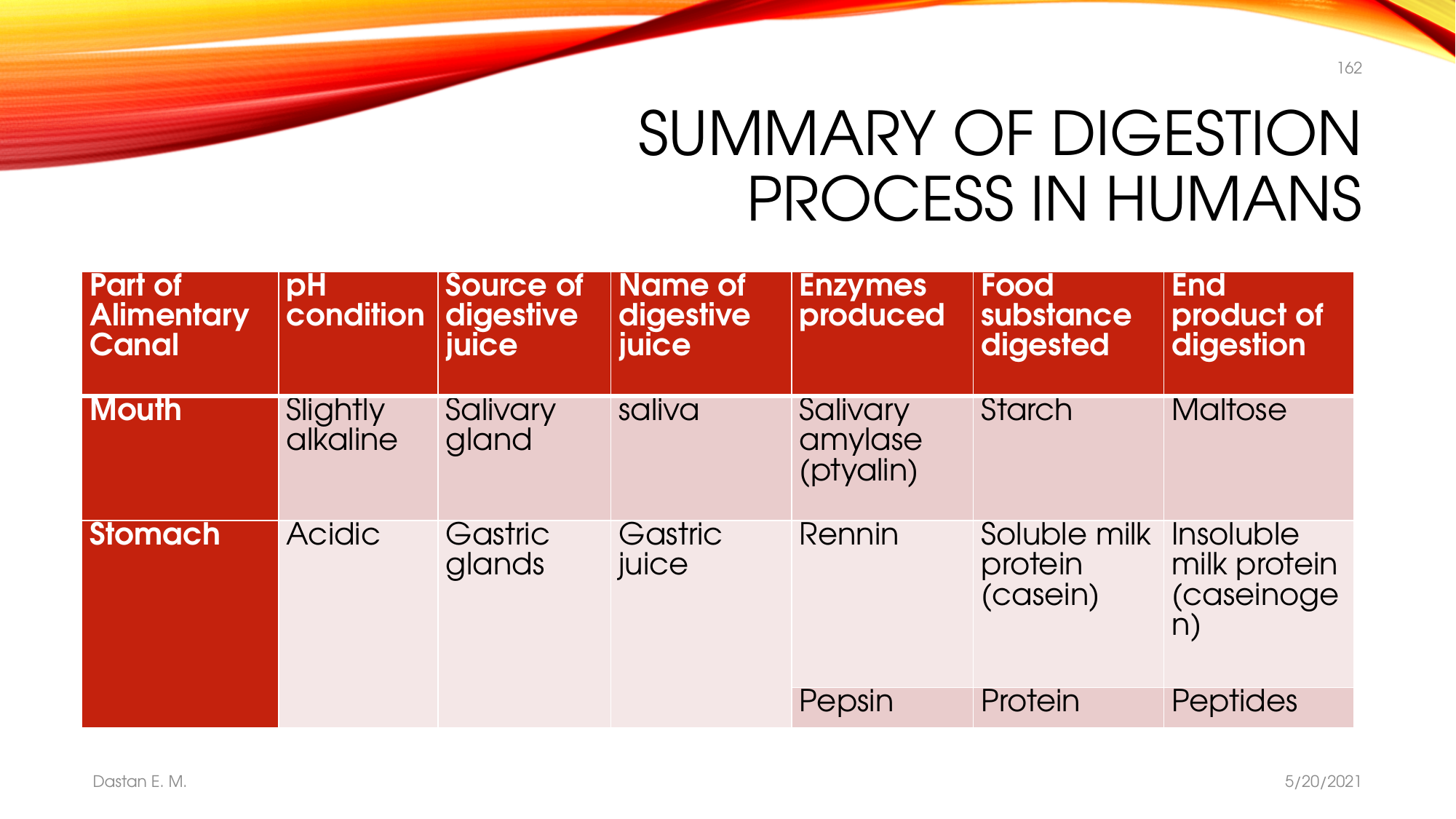

162
# Summary of Digestion Process in Humans
| Part of Alimentary Canal | pH condition | Source of digestive juice | Name of digestive juice | Enzymes produced | Food substance digested | End product of digestion |
| --- | --- | --- | --- | --- | --- | --- |
| Mouth | Slightly alkaline | Salivary gland | saliva | Salivary amylase (ptyalin) | Starch | Maltose |
| Stomach | Acidic | Gastric glands | Gastric juice | Rennin | Soluble milk protein (casein) | Insoluble milk protein (caseinogen) |
|  |  |  |  | Pepsin | Protein | Peptides |
Dastan E. M.
5/20/2021